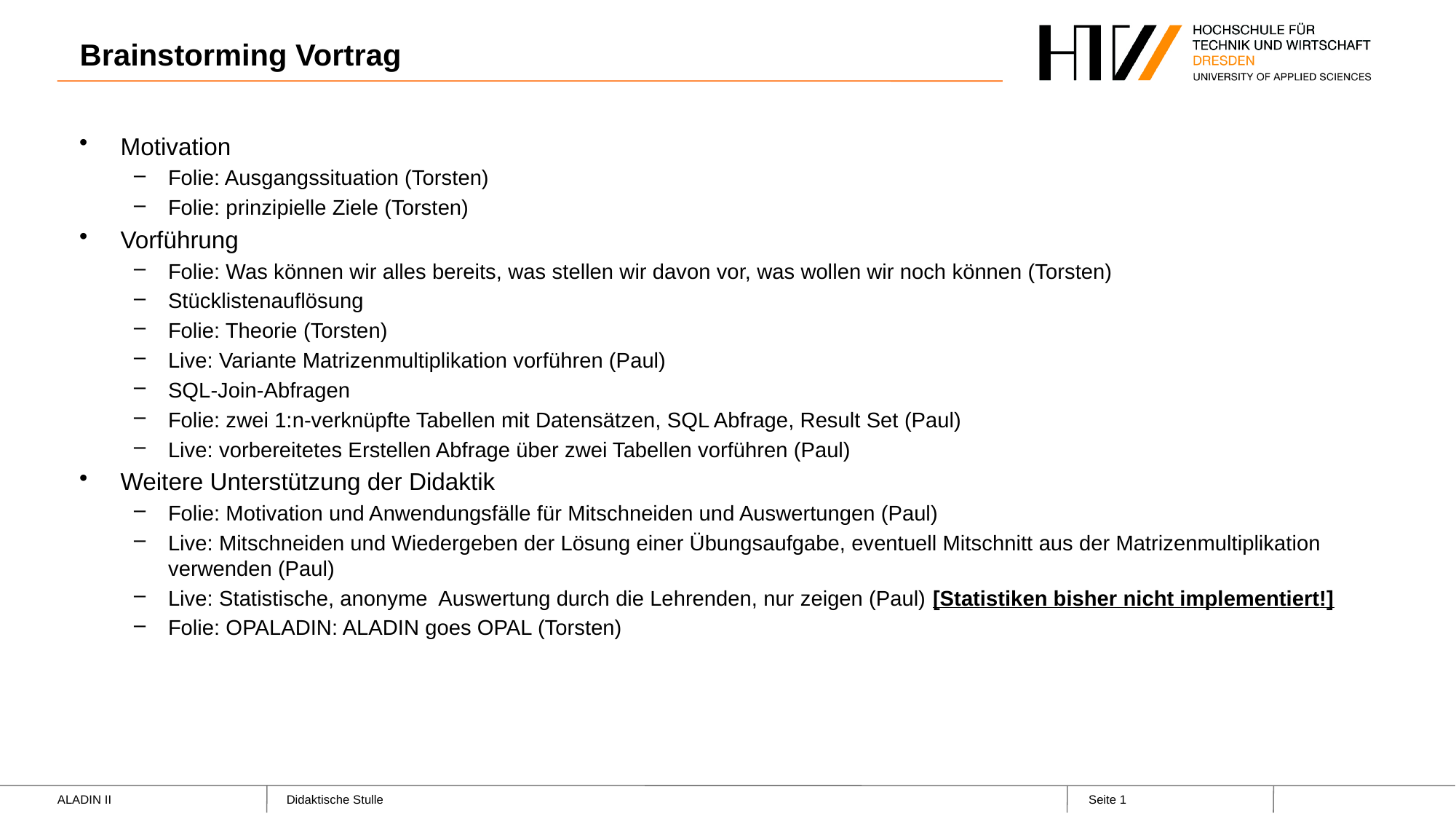

# Brainstorming Vortrag
Motivation
Folie: Ausgangssituation (Torsten)
Folie: prinzipielle Ziele (Torsten)
Vorführung
Folie: Was können wir alles bereits, was stellen wir davon vor, was wollen wir noch können (Torsten)
Stücklistenauflösung
Folie: Theorie (Torsten)
Live: Variante Matrizenmultiplikation vorführen (Paul)
SQL-Join-Abfragen
Folie: zwei 1:n-verknüpfte Tabellen mit Datensätzen, SQL Abfrage, Result Set (Paul)
Live: vorbereitetes Erstellen Abfrage über zwei Tabellen vorführen (Paul)
Weitere Unterstützung der Didaktik
Folie: Motivation und Anwendungsfälle für Mitschneiden und Auswertungen (Paul)
Live: Mitschneiden und Wiedergeben der Lösung einer Übungsaufgabe, eventuell Mitschnitt aus der Matrizenmultiplikation verwenden (Paul)
Live: Statistische, anonyme  Auswertung durch die Lehrenden, nur zeigen (Paul) [Statistiken bisher nicht implementiert!]
Folie: OPALADIN: ALADIN goes OPAL (Torsten)